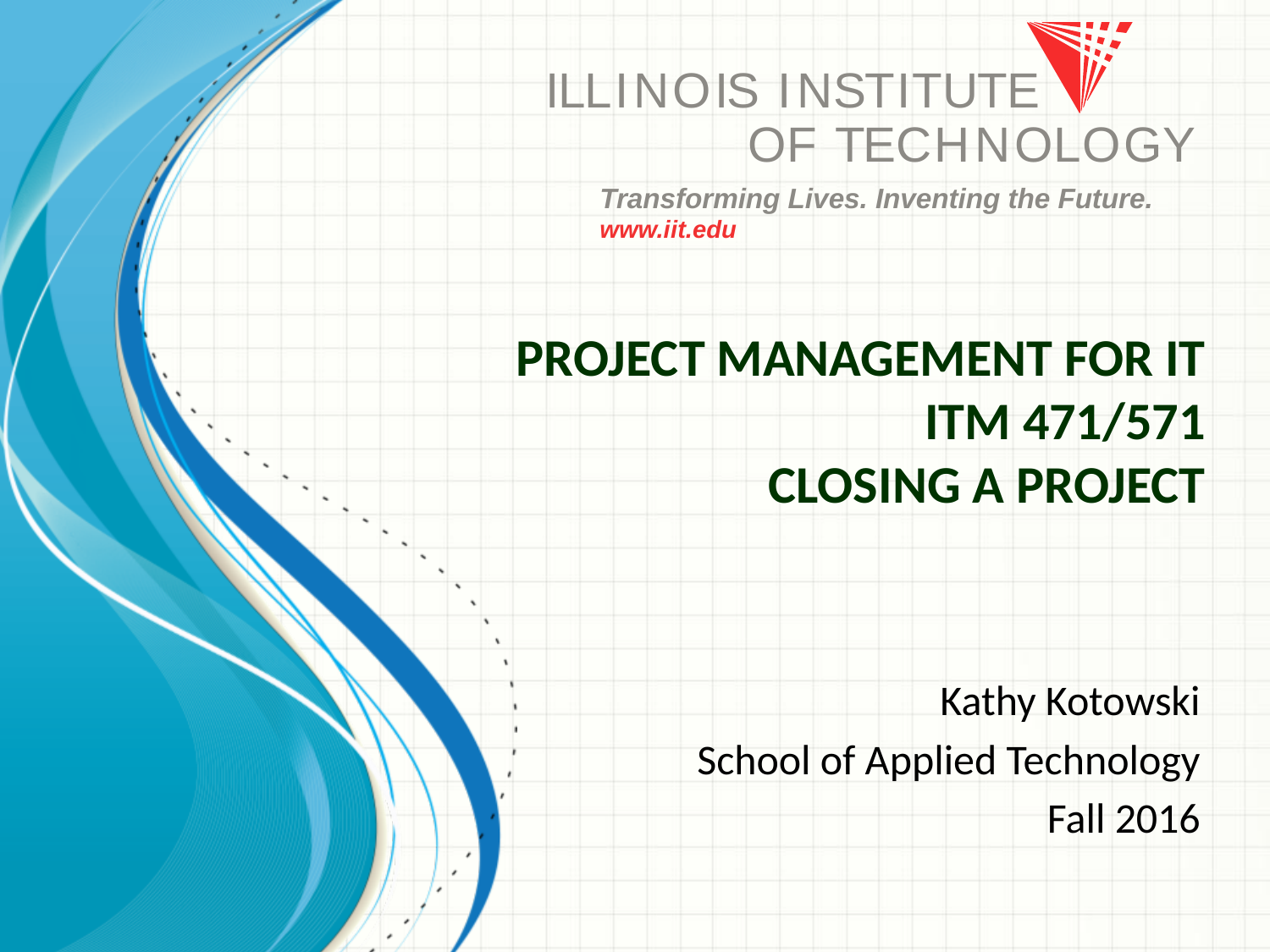

# Project Management for IT ITM 471/571 Closing a Project
Kathy Kotowski
School of Applied Technology
Fall 2016